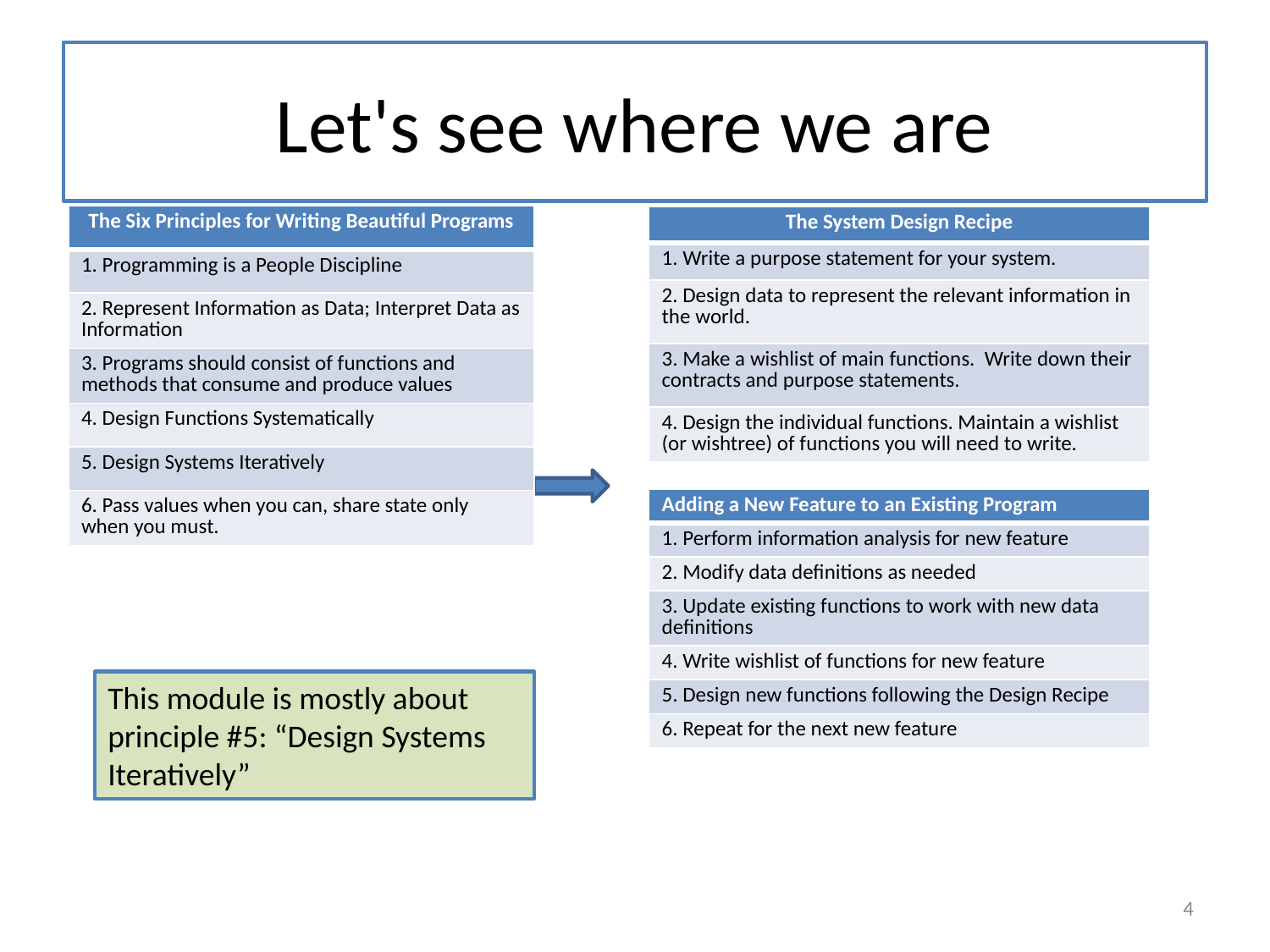

# Let's see where we are
| The Six Principles for Writing Beautiful Programs |
| --- |
| 1. Programming is a People Discipline |
| 2. Represent Information as Data; Interpret Data as Information |
| 3. Programs should consist of functions and methods that consume and produce values |
| 4. Design Functions Systematically |
| 5. Design Systems Iteratively |
| 6. Pass values when you can, share state only when you must. |
| The System Design Recipe |
| --- |
| 1. Write a purpose statement for your system. |
| 2. Design data to represent the relevant information in the world. |
| 3. Make a wishlist of main functions. Write down their contracts and purpose statements. |
| 4. Design the individual functions. Maintain a wishlist (or wishtree) of functions you will need to write. |

| Adding a New Feature to an Existing Program |
| --- |
| 1. Perform information analysis for new feature |
| 2. Modify data definitions as needed |
| 3. Update existing functions to work with new data definitions |
| 4. Write wishlist of functions for new feature |
| 5. Design new functions following the Design Recipe |
| 6. Repeat for the next new feature |
This module is mostly about principle #5: “Design Systems Iteratively”
4